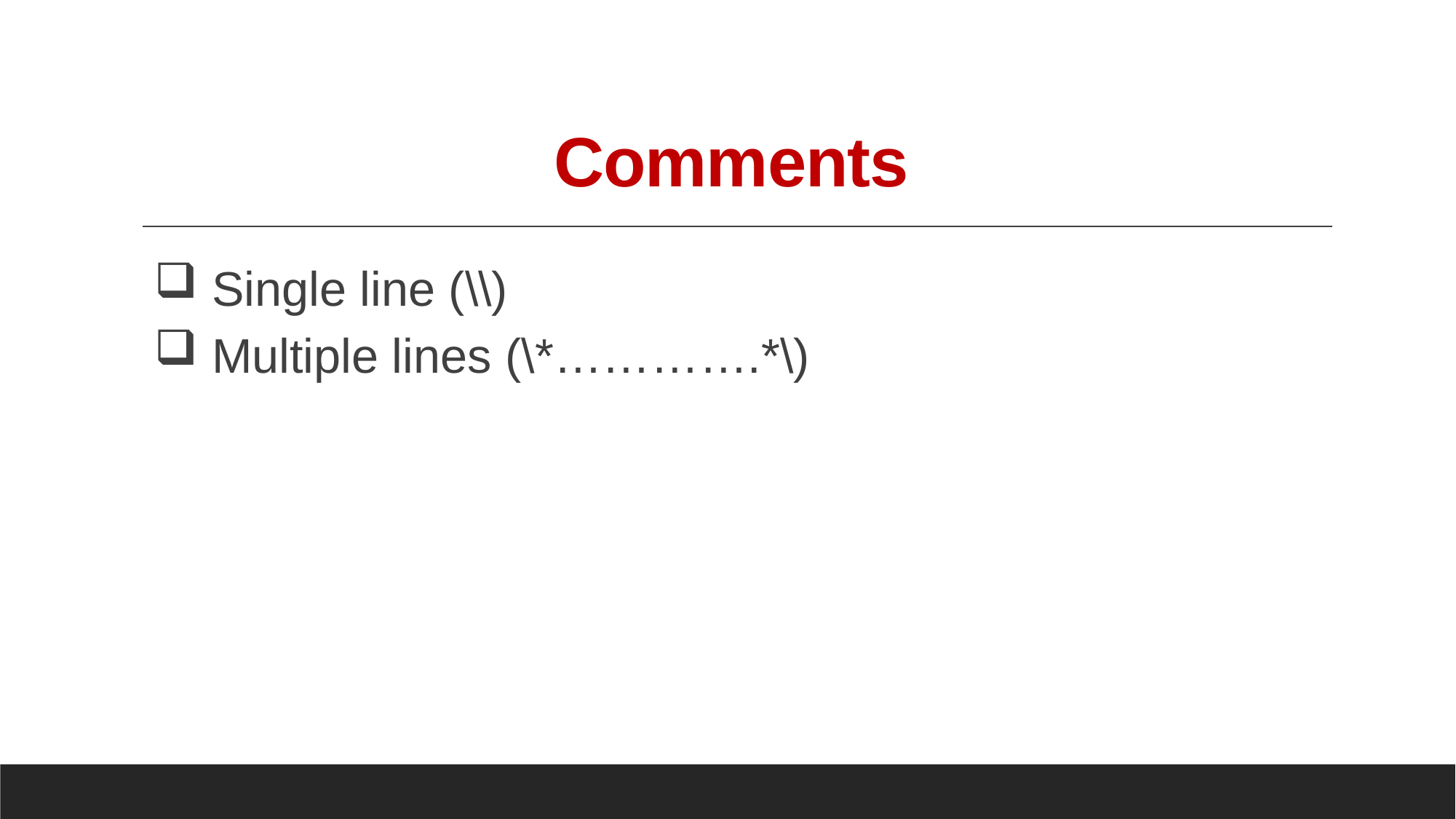

# Comments
 Single line (\\)
 Multiple lines (\*………….*\)